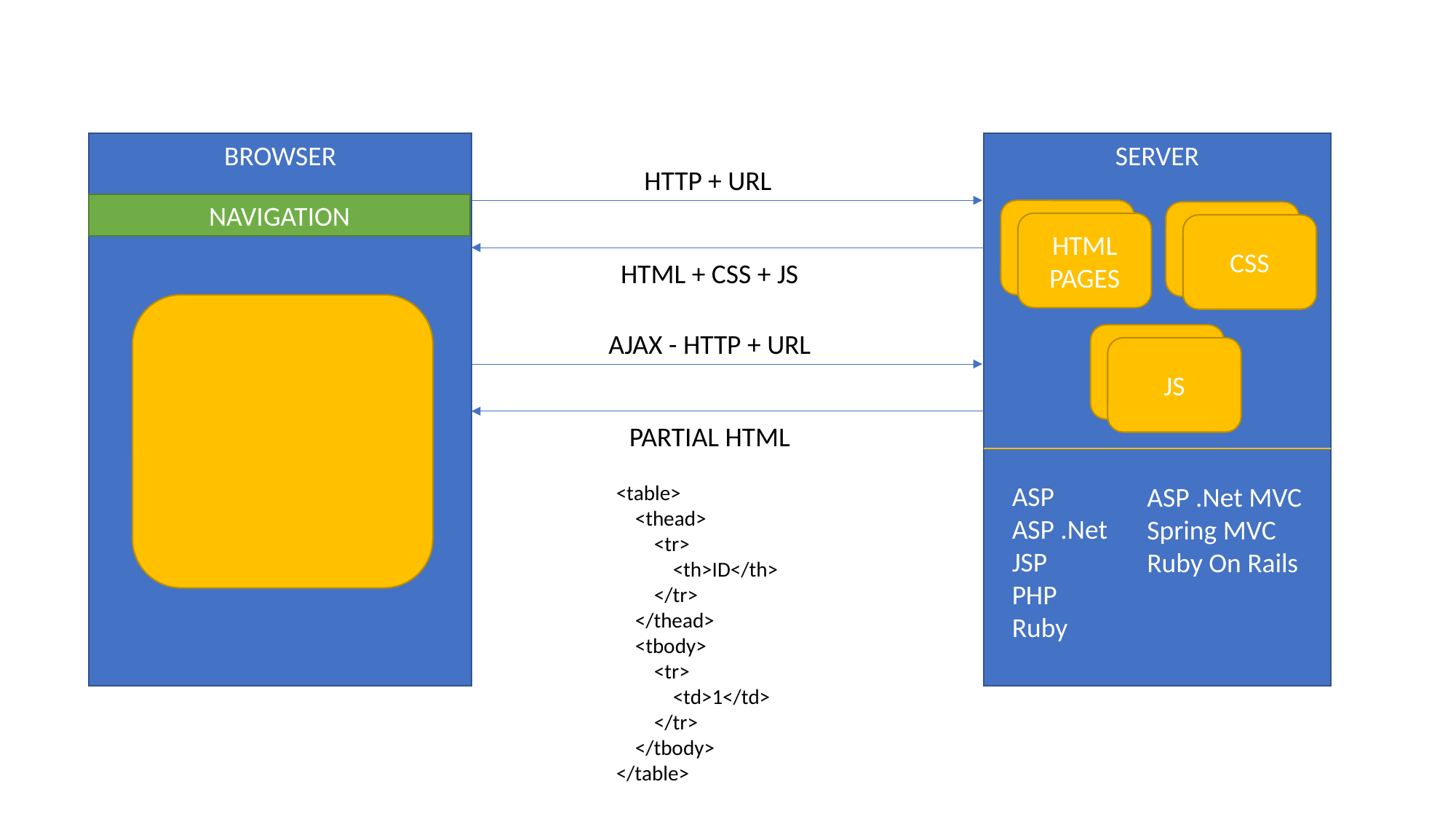

BROWSER
NAVIGATION

SERVER
HTTP + URL

HTML PAGES

CSS
HTML + CSS + JS
AJAX - HTTP + URL

JS
PARTIAL HTML
<table>
    <thead>
        <tr>
            <th>ID</th>
        </tr>
    </thead>
    <tbody>
        <tr>
            <td>1</td>
        </tr>
    </tbody>
</table>
ASP
ASP .Net
JSP
PHP
Ruby
ASP .Net MVC
Spring MVC
Ruby On Rails